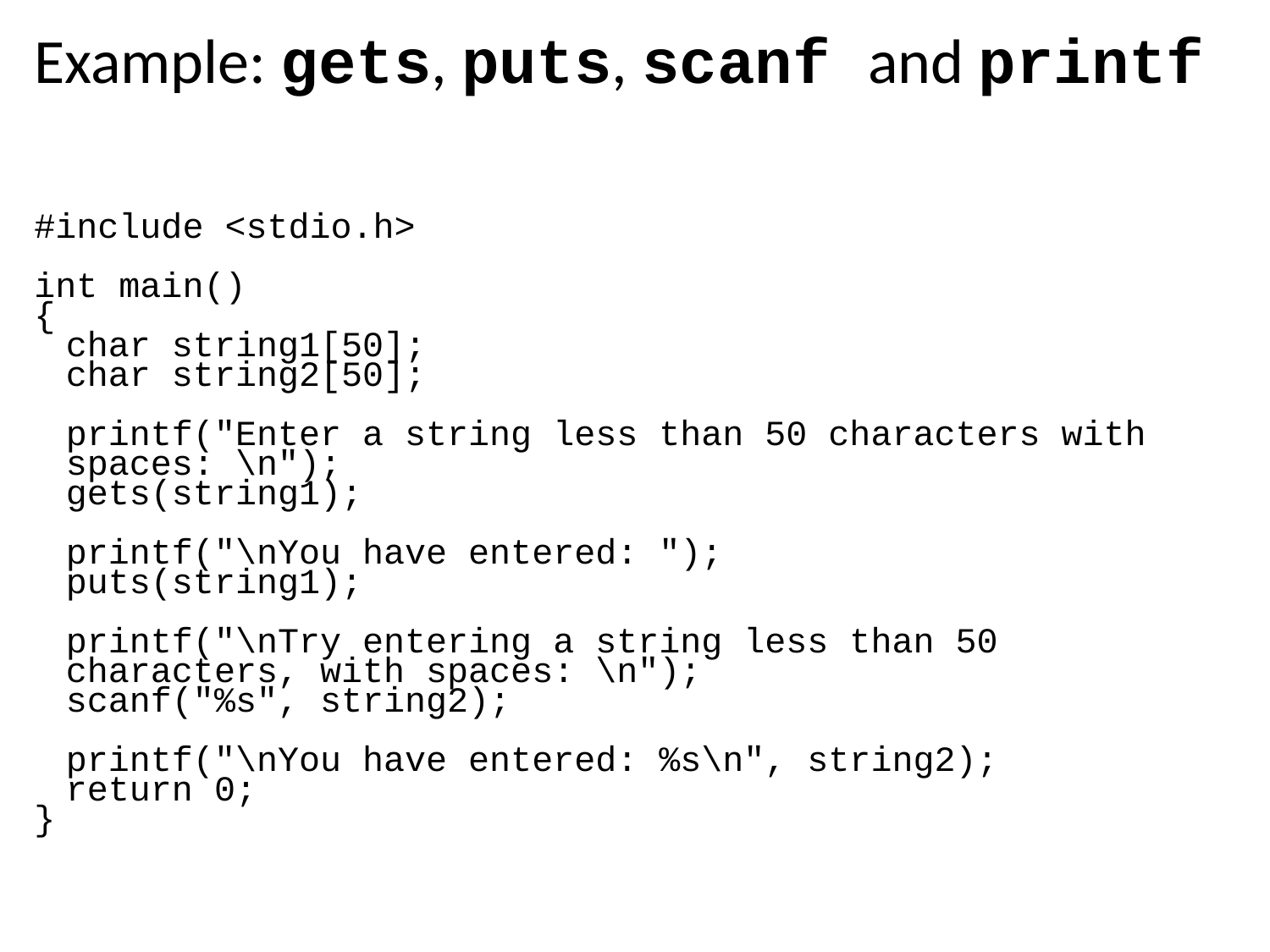

# Example: gets, puts, scanf and printf
#include <stdio.h>

int main()
{
	char string1[50];
	char string2[50];

	printf("Enter a string less than 50 characters with 	spaces: \n");
	gets(string1);

	printf("\nYou have entered: ");
	puts(string1);

	printf("\nTry entering a string less than 50 	characters, with spaces: \n");
	scanf("%s", string2);

	printf("\nYou have entered: %s\n", string2);
	return 0;
}